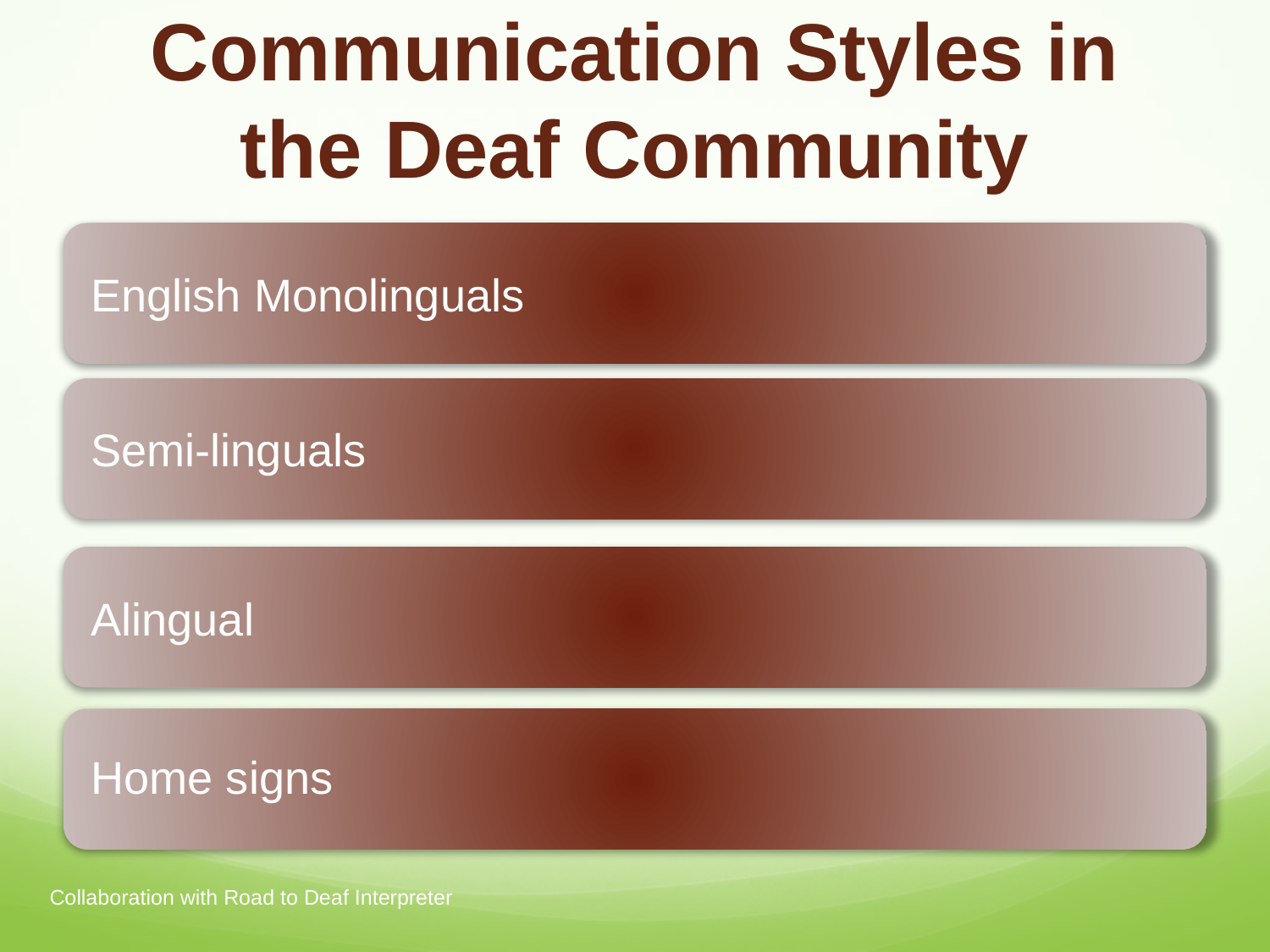

# Communication Styles in the Deaf Community
English Monolinguals
Semi-linguals
Alingual
Home signs
Collaboration with Road to Deaf Interpreter